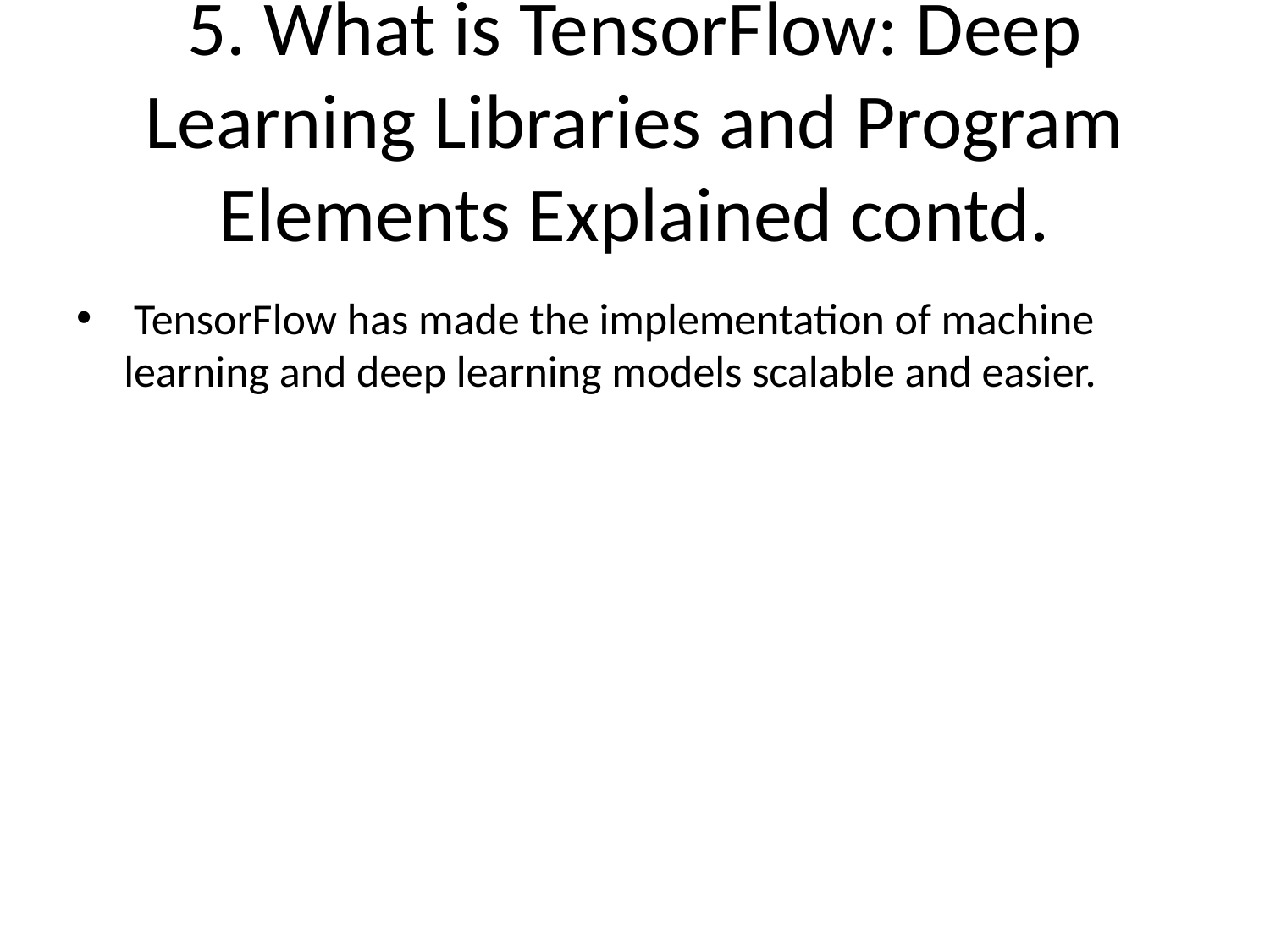

# 5. What is TensorFlow: Deep Learning Libraries and Program Elements Explained contd.

 TensorFlow has made the implementation of machine learning and deep learning models scalable and easier.